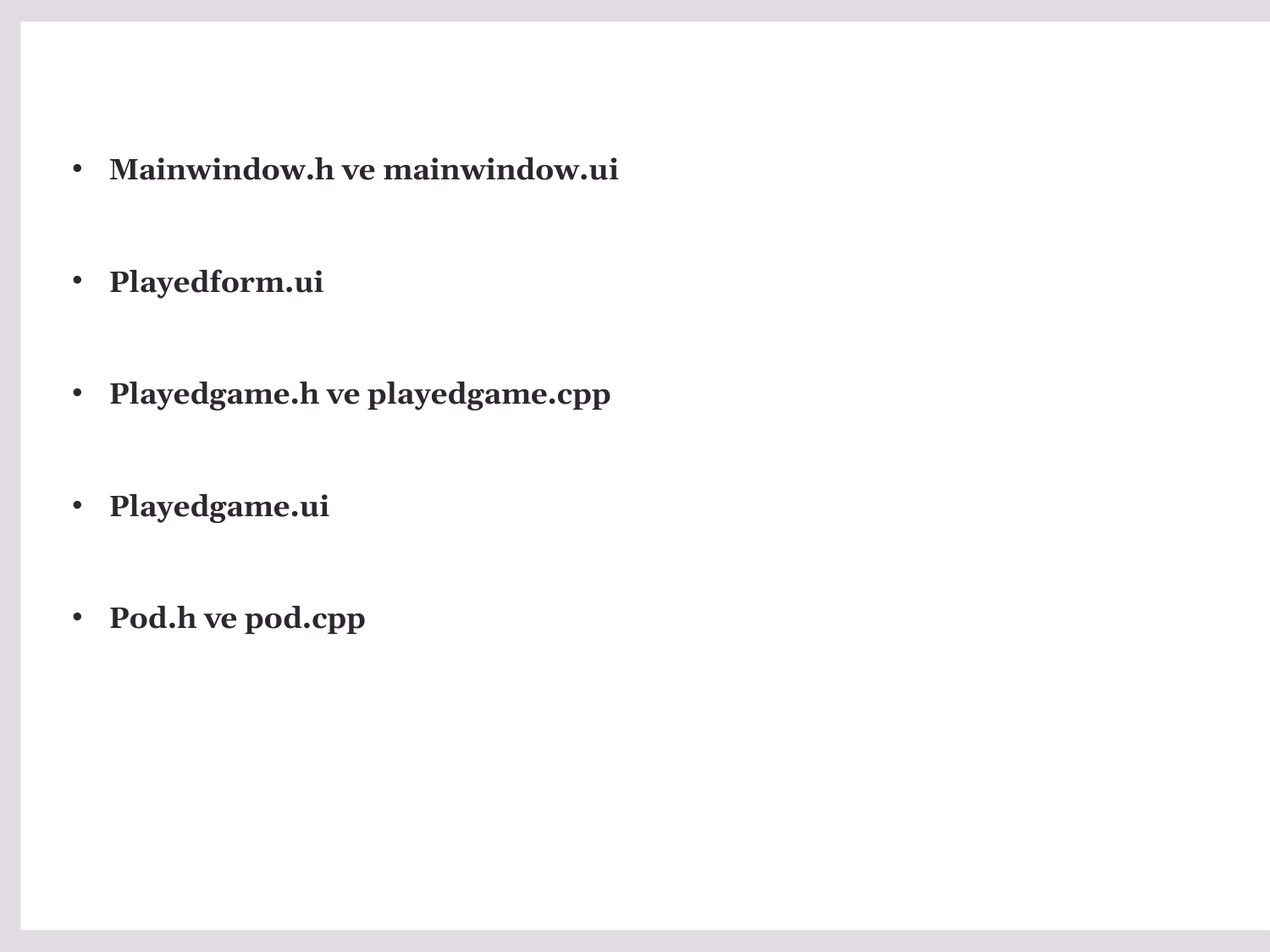

Mainwindow.h ve mainwindow.ui

Playedform.ui

Playedgame.h ve playedgame.cpp

Playedgame.ui

Pod.h ve pod.cpp